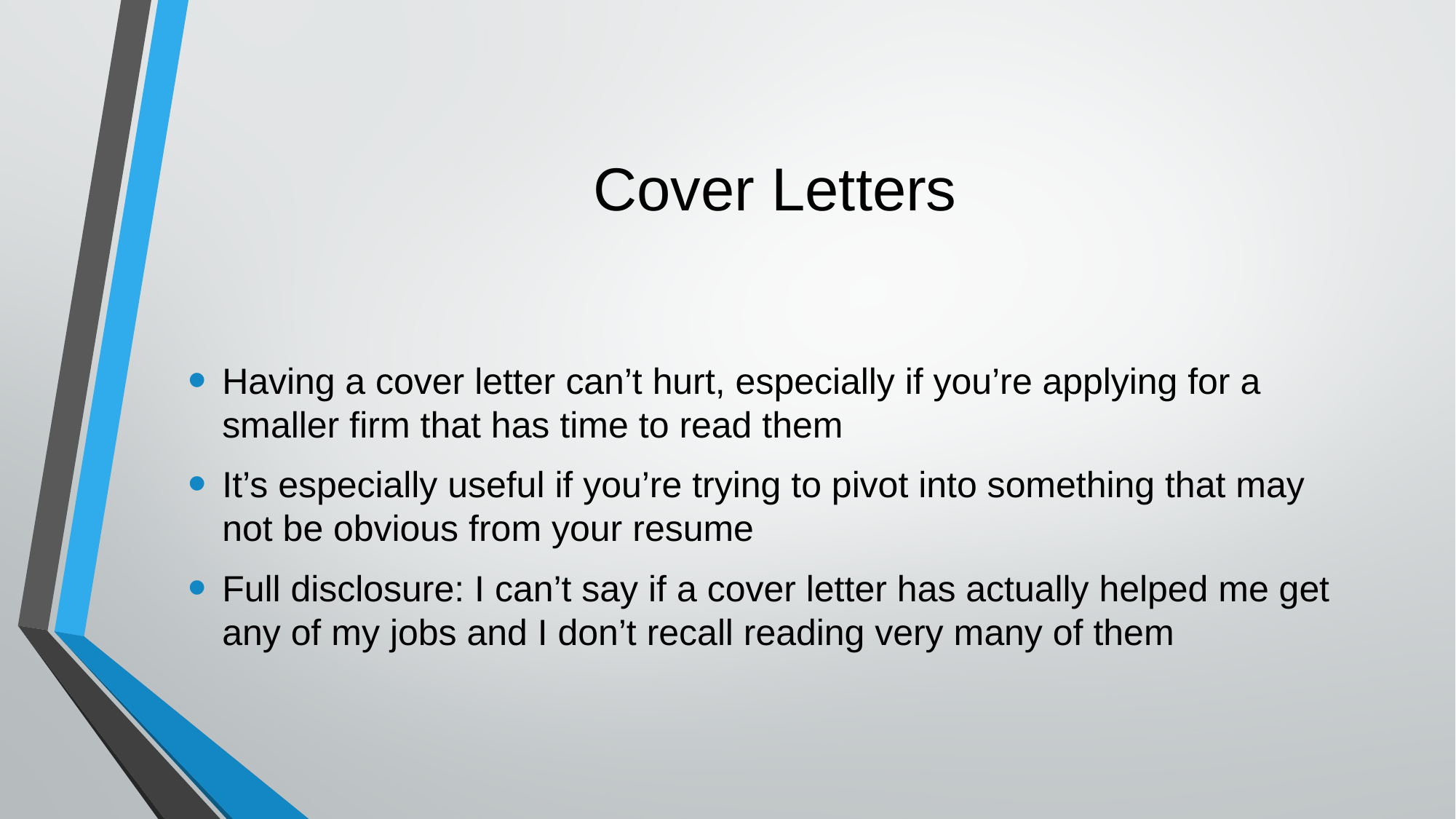

# Cover Letters
Having a cover letter can’t hurt, especially if you’re applying for a smaller firm that has time to read them
It’s especially useful if you’re trying to pivot into something that may not be obvious from your resume
Full disclosure: I can’t say if a cover letter has actually helped me get any of my jobs and I don’t recall reading very many of them